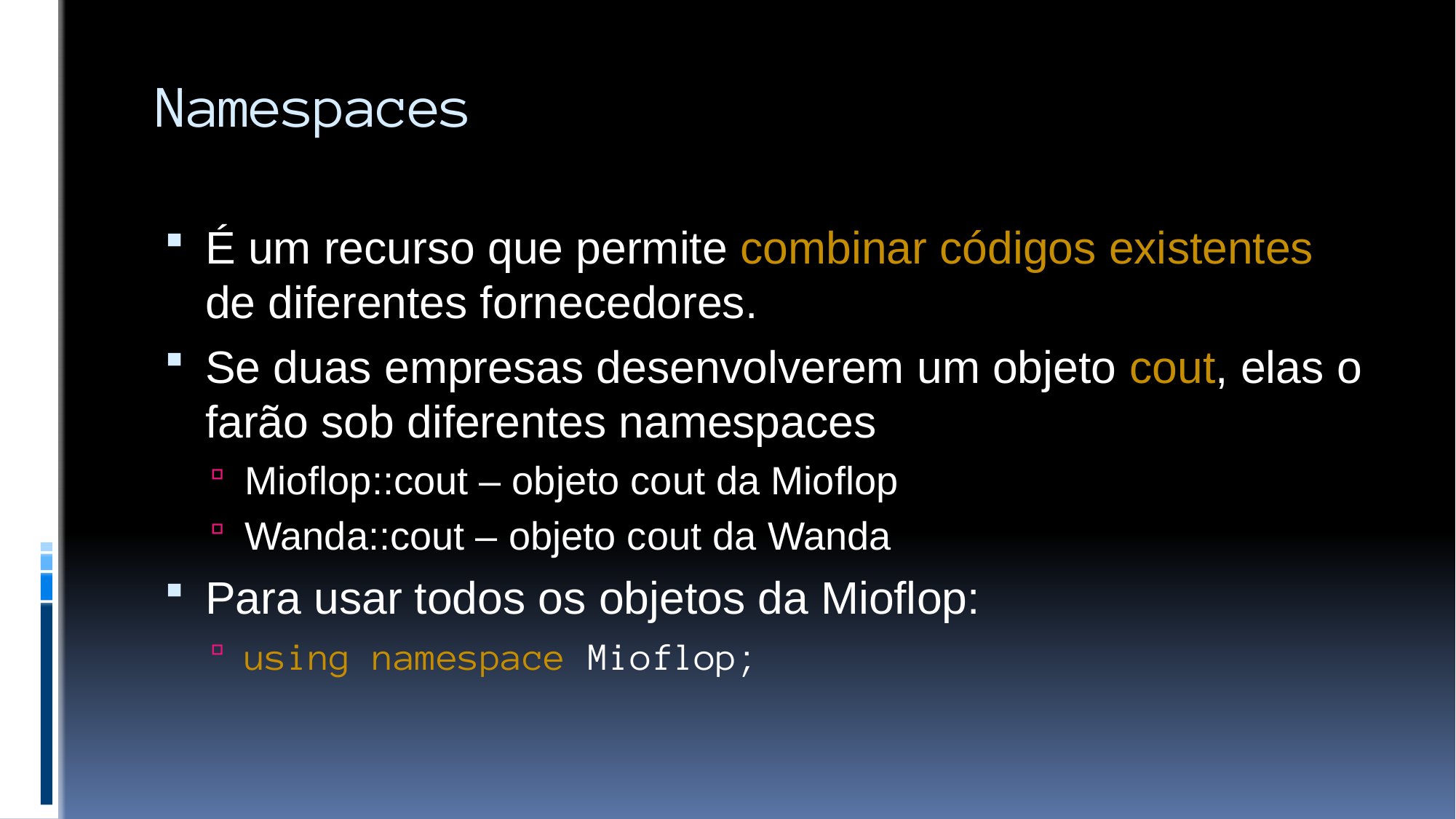

# Namespaces
É um recurso que permite combinar códigos existentes de diferentes fornecedores.
Se duas empresas desenvolverem um objeto cout, elas o farão sob diferentes namespaces
Mioflop::cout – objeto cout da Mioflop
Wanda::cout – objeto cout da Wanda
Para usar todos os objetos da Mioflop:
using namespace Mioflop;